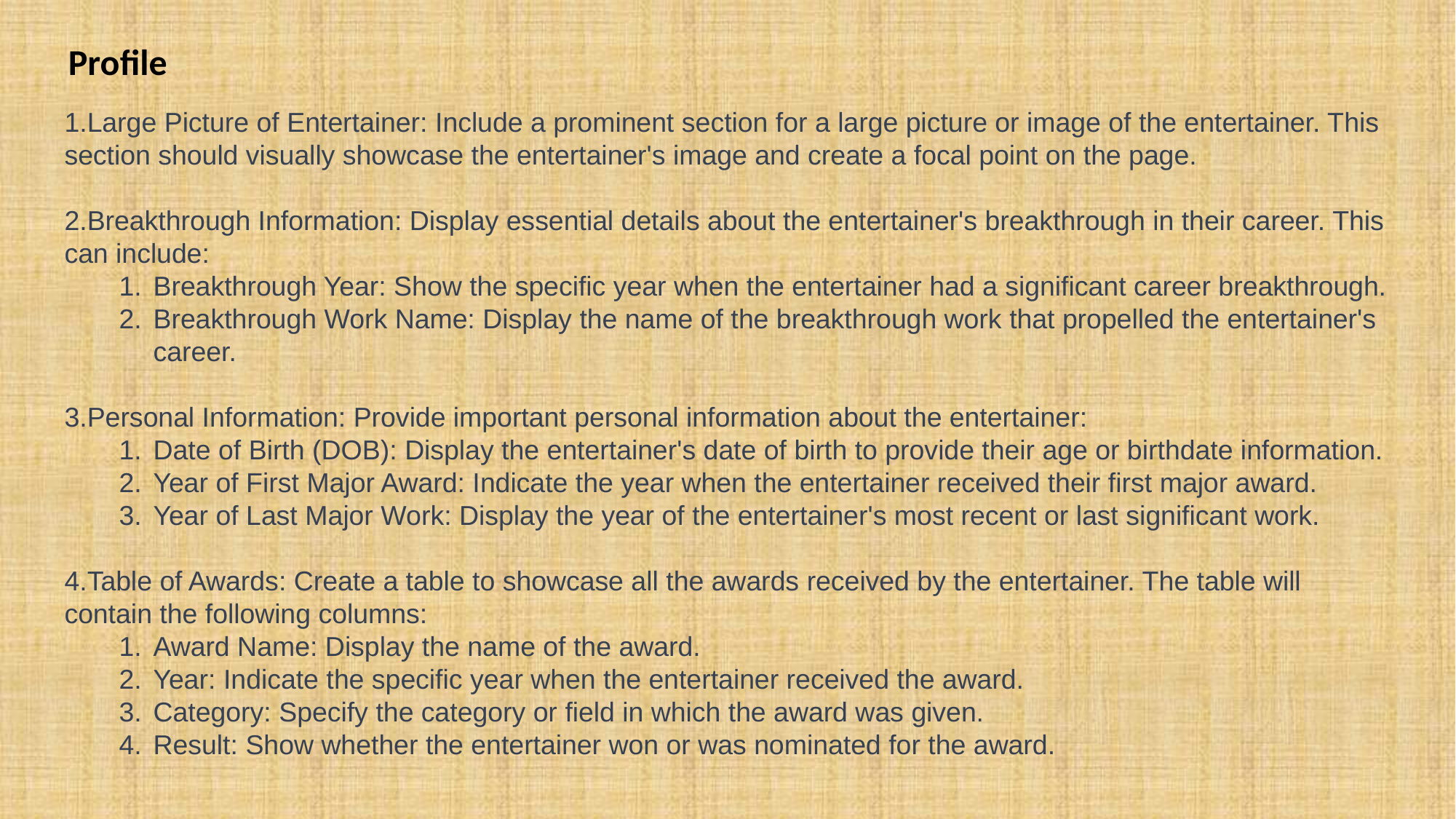

Profile
Large Picture of Entertainer: Include a prominent section for a large picture or image of the entertainer. This section should visually showcase the entertainer's image and create a focal point on the page.

Breakthrough Information: Display essential details about the entertainer's breakthrough in their career. This can include:
Breakthrough Year: Show the specific year when the entertainer had a significant career breakthrough.
Breakthrough Work Name: Display the name of the breakthrough work that propelled the entertainer's career.

Personal Information: Provide important personal information about the entertainer:
Date of Birth (DOB): Display the entertainer's date of birth to provide their age or birthdate information.
Year of First Major Award: Indicate the year when the entertainer received their first major award.
Year of Last Major Work: Display the year of the entertainer's most recent or last significant work.

Table of Awards: Create a table to showcase all the awards received by the entertainer. The table will contain the following columns:
Award Name: Display the name of the award.
Year: Indicate the specific year when the entertainer received the award.
Category: Specify the category or field in which the award was given.
Result: Show whether the entertainer won or was nominated for the award.